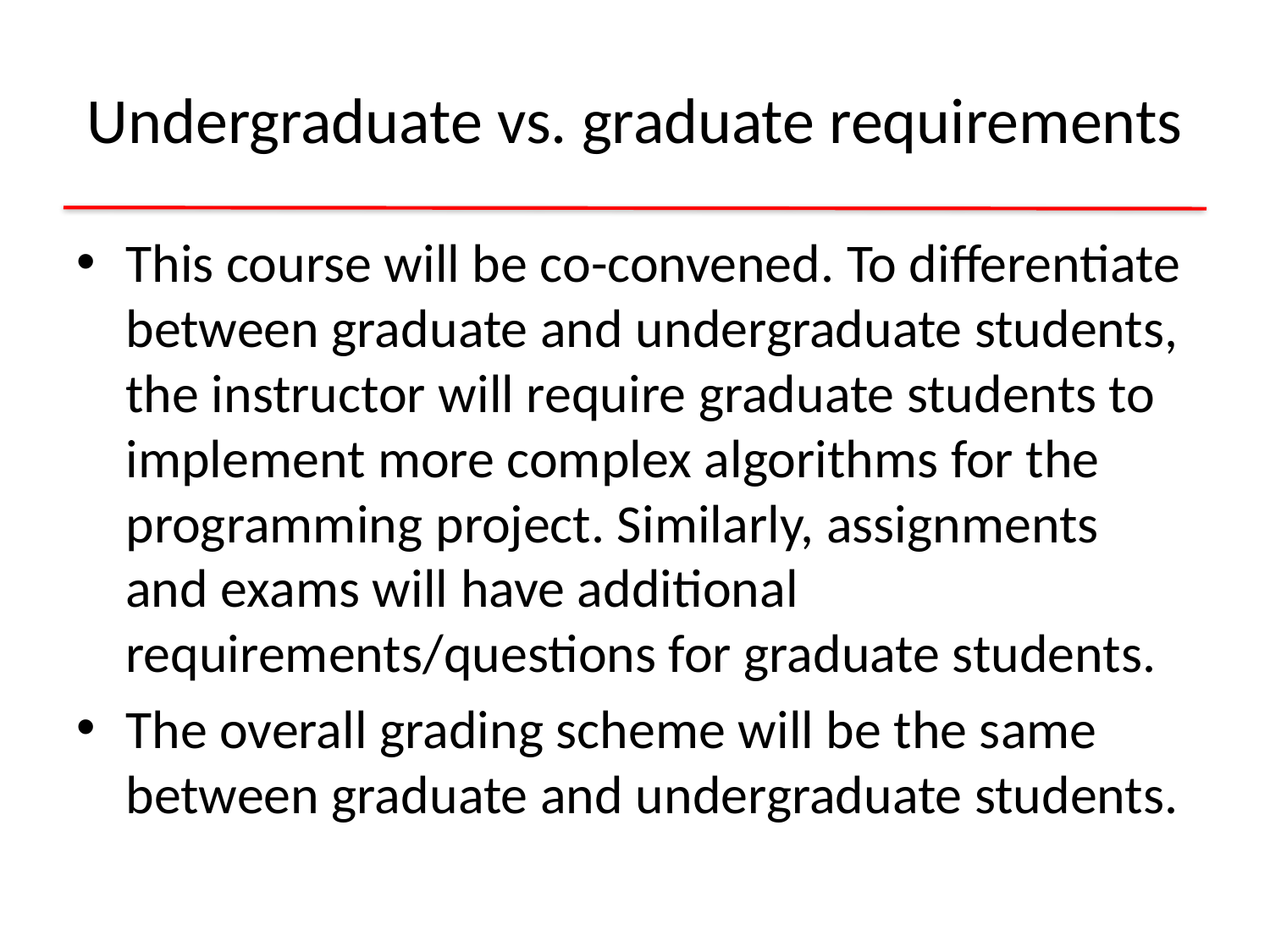

# Undergraduate vs. graduate requirements
This course will be co-convened. To differentiate between graduate and undergraduate students, the instructor will require graduate students to implement more complex algorithms for the programming project. Similarly, assignments and exams will have additional requirements/questions for graduate students.
The overall grading scheme will be the same between graduate and undergraduate students.